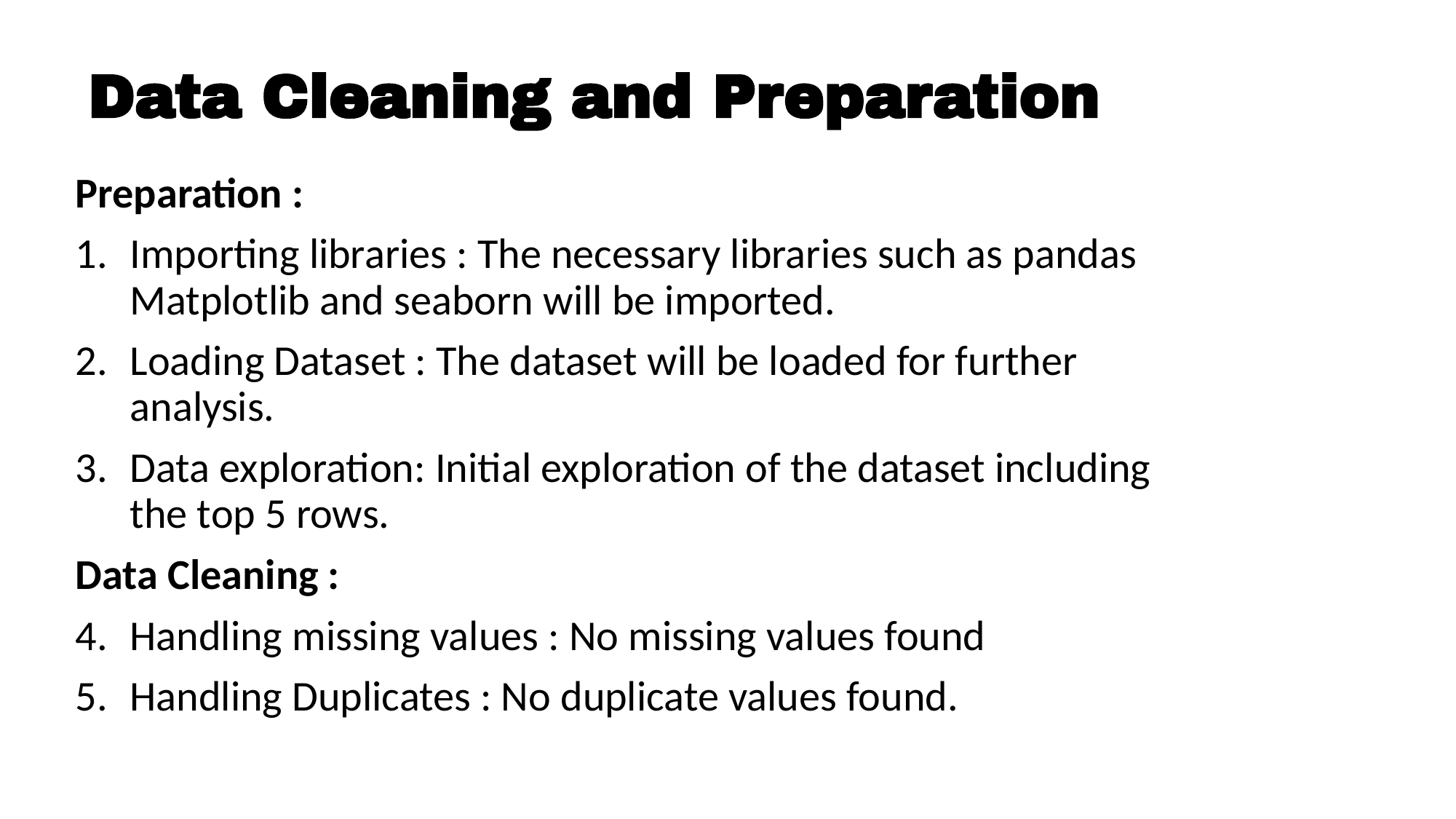

# Data Cleaning and Preparation
Preparation :
Importing libraries : The necessary libraries such as pandas Matplotlib and seaborn will be imported.
Loading Dataset : The dataset will be loaded for further analysis.
Data exploration: Initial exploration of the dataset including the top 5 rows.
Data Cleaning :
Handling missing values : No missing values found
Handling Duplicates : No duplicate values found.